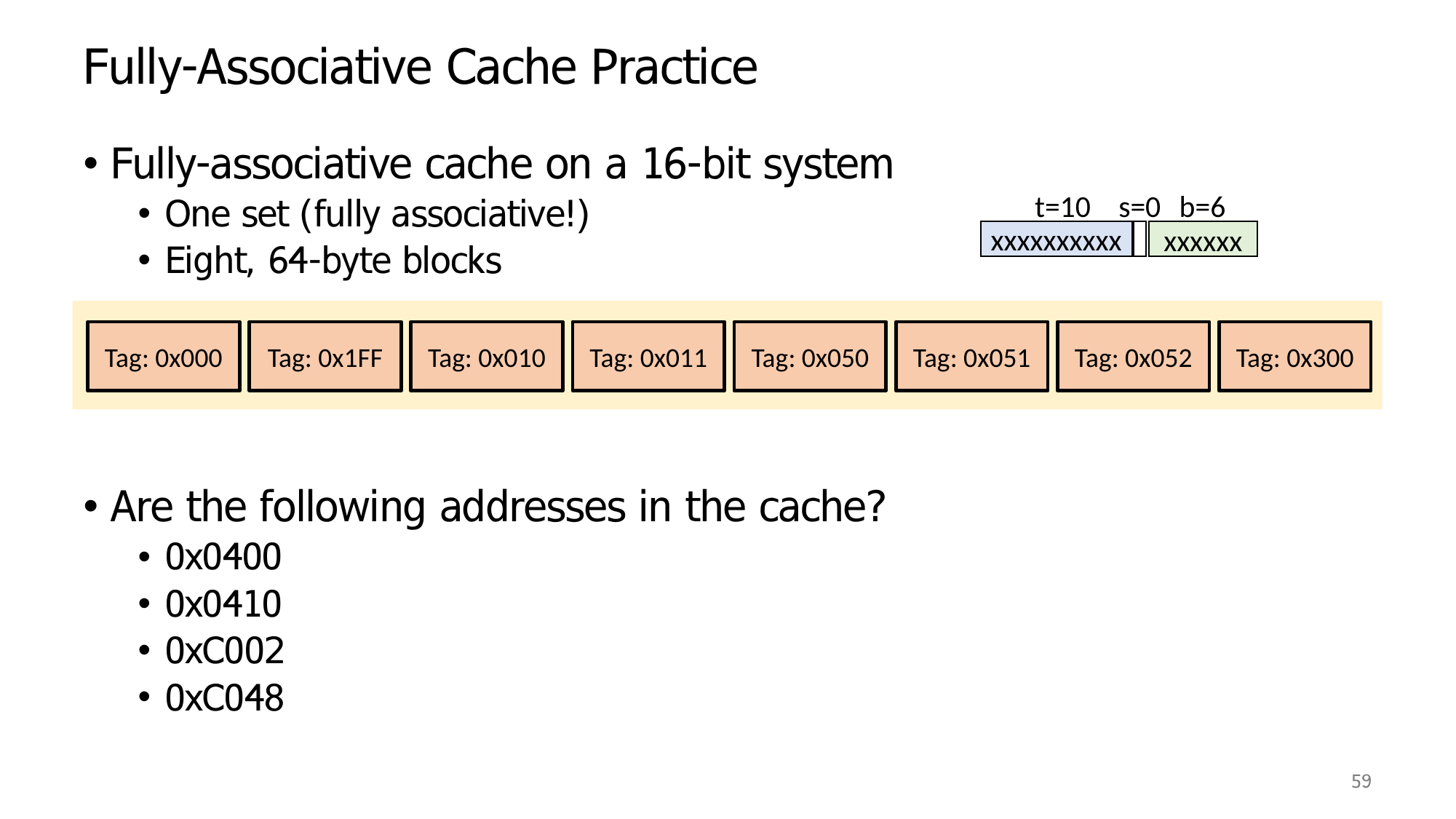

# Fully-Associative Cache Practice
Fully-associative cache on a 16-bit system
One set (fully associative!)
Eight, 64-byte blocks

Are the following addresses in the cache?
0x0400
0x0410
0xC002
0xC048
t=10
s=0
b=6
xxxxxxxxxx

xxxxxx

Tag: 0x000
Tag: 0x1FF
Tag: 0x010
Tag: 0x011
Tag: 0x050
Tag: 0x051
Tag: 0x052
Tag: 0x300
59